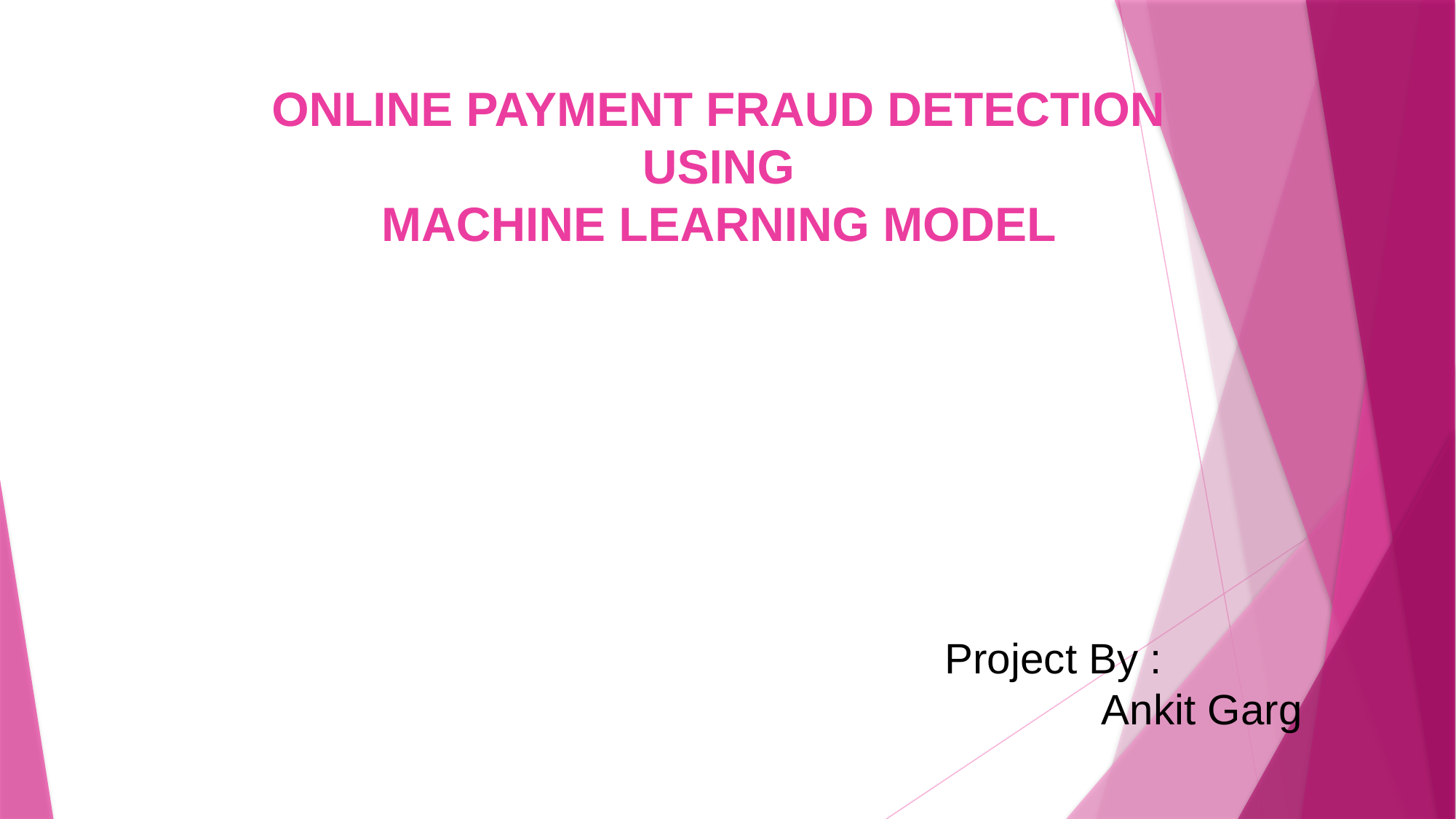

# ONLINE PAYMENT FRAUD DETECTION USING MACHINE LEARNING MODEL
Project By :
Ankit Garg